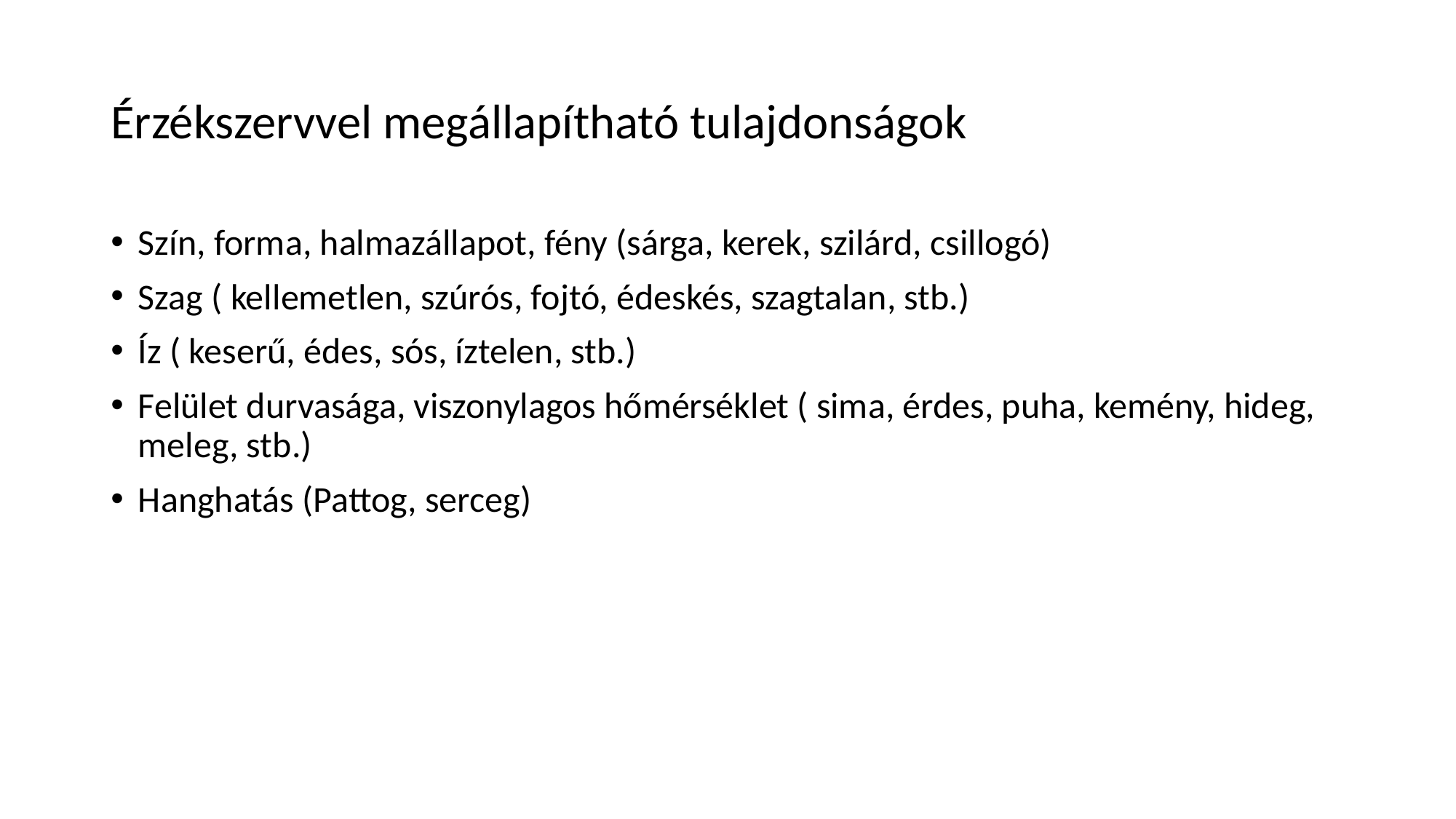

# Érzékszervvel megállapítható tulajdonságok
Szín, forma, halmazállapot, fény (sárga, kerek, szilárd, csillogó)
Szag ( kellemetlen, szúrós, fojtó, édeskés, szagtalan, stb.)
Íz ( keserű, édes, sós, íztelen, stb.)
Felület durvasága, viszonylagos hőmérséklet ( sima, érdes, puha, kemény, hideg, meleg, stb.)
Hanghatás (Pattog, serceg)